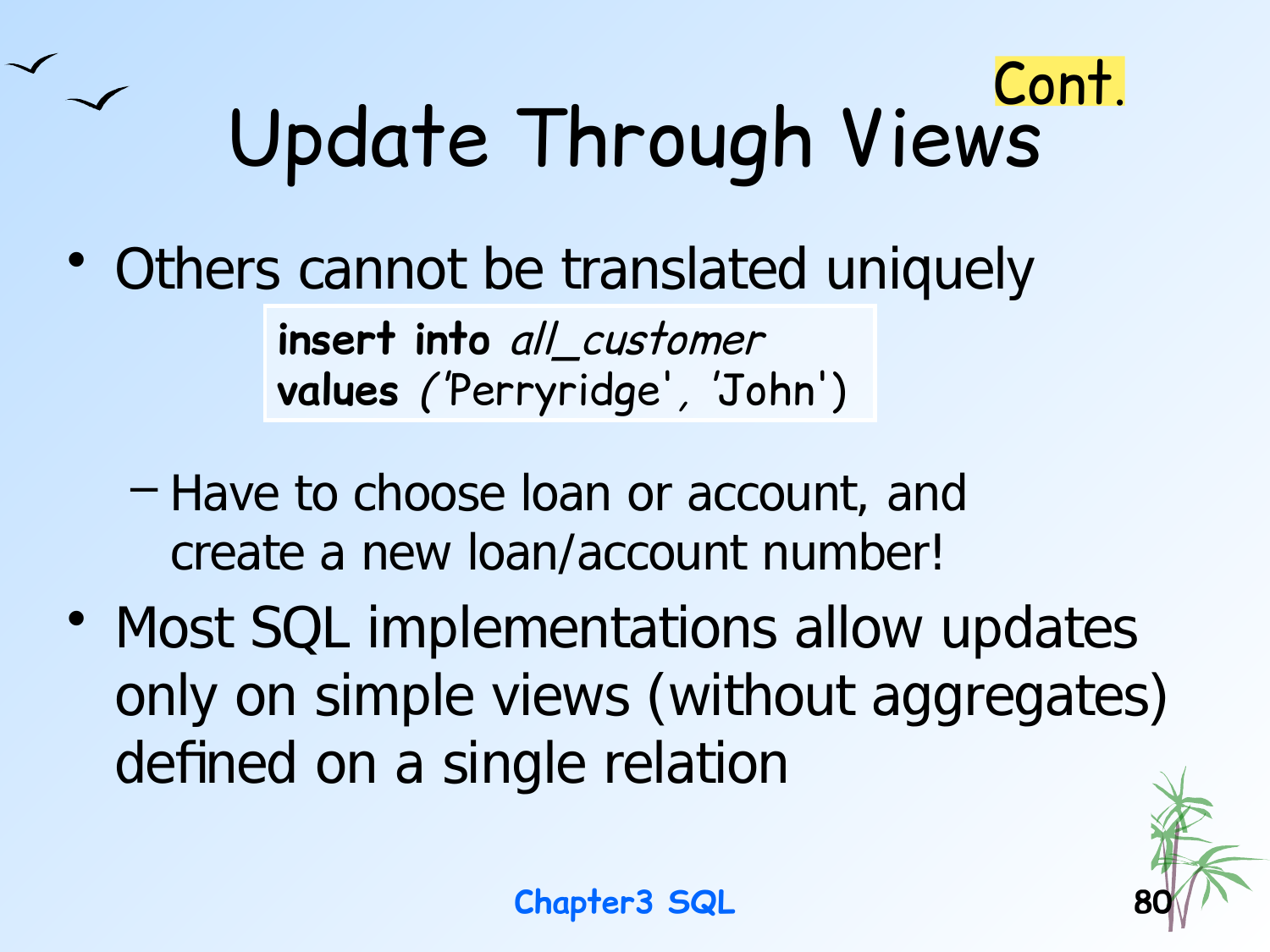

# Update Through Views
Cont.
Others cannot be translated uniquely

Have to choose loan or account, and
create a new loan/account number!
Most SQL implementations allow updates only on simple views (without aggregates) defined on a single relation

insert into all_customer   values ('Perryridge', 'John')
Chapter3 SQL
80